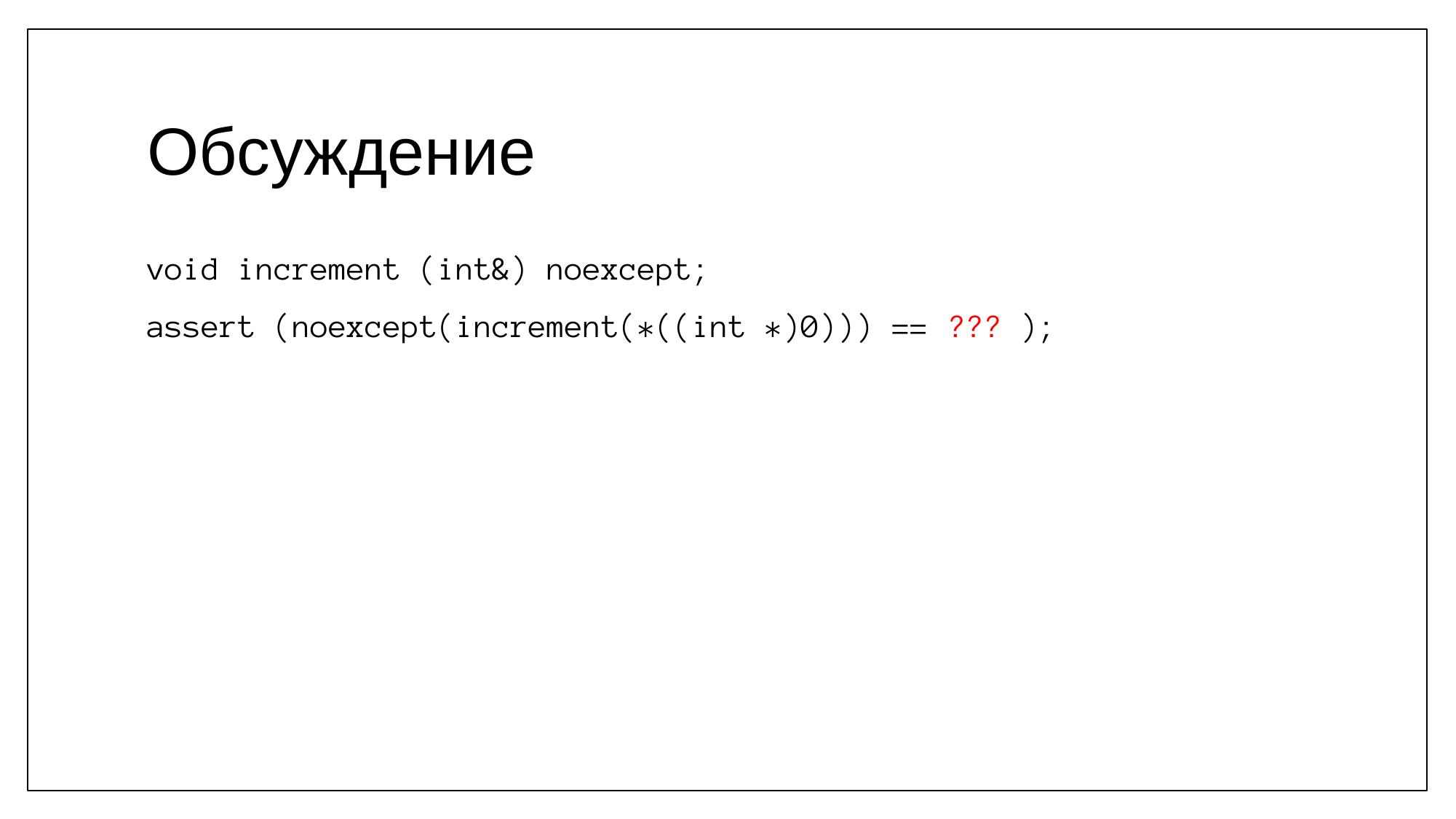

# Обсуждение
void increment (int&) noexcept;
assert (noexcept(increment(*((int *)0))) == ??? );